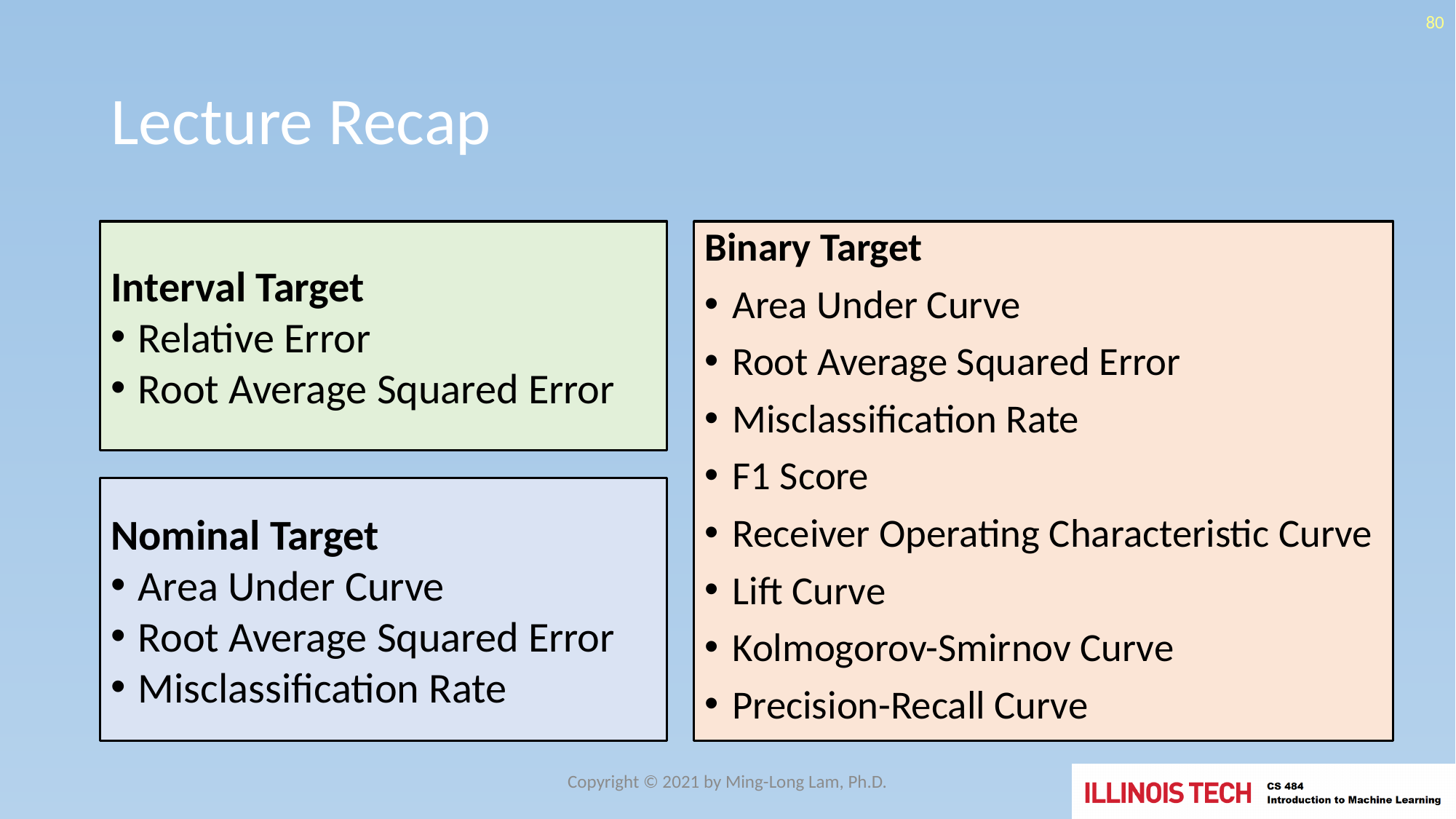

80
# Lecture Recap
Interval Target
Relative Error
Root Average Squared Error
Binary Target
Area Under Curve
Root Average Squared Error
Misclassification Rate
F1 Score
Receiver Operating Characteristic Curve
Lift Curve
Kolmogorov-Smirnov Curve
Precision-Recall Curve

Nominal Target
Area Under Curve
Root Average Squared Error
Misclassification Rate
Copyright © 2021 by Ming-Long Lam, Ph.D.